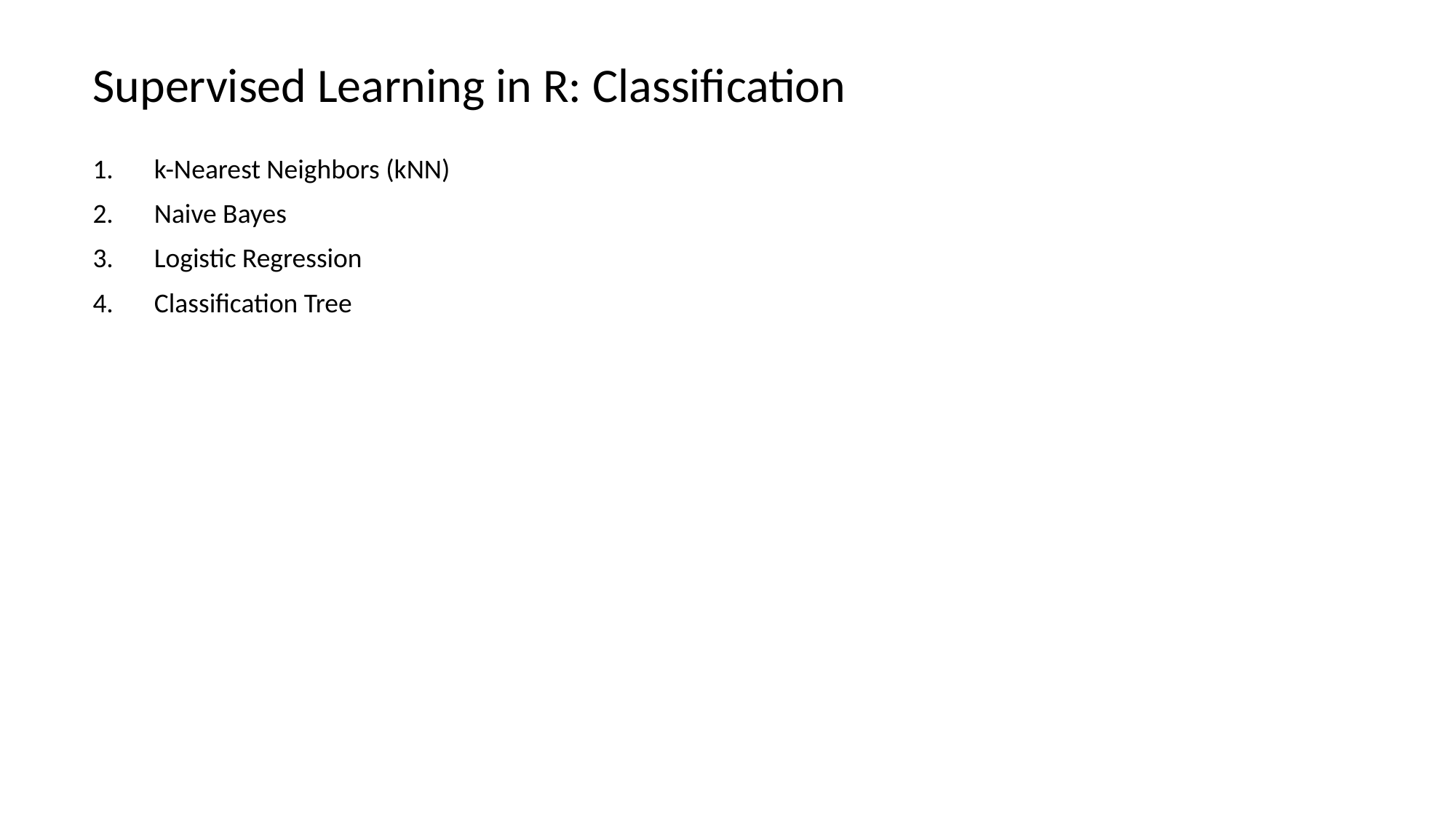

# Supervised Learning in R: Classification
k-Nearest Neighbors (kNN)
Naive Bayes
Logistic Regression
Classification Tree